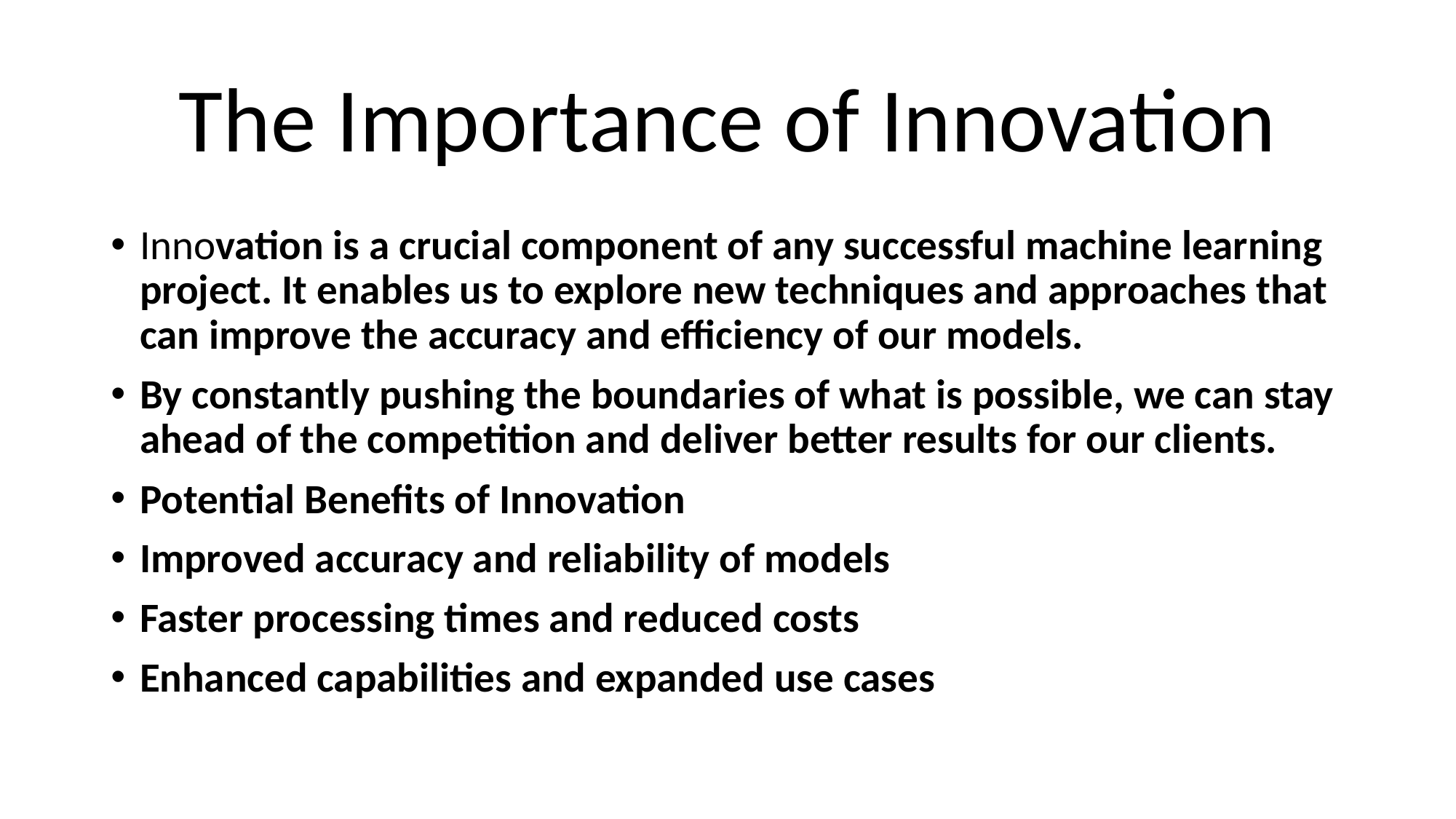

# The Importance of Innovation
Innovation is a crucial component of any successful machine learning project. It enables us to explore new techniques and approaches that can improve the accuracy and efficiency of our models.
By constantly pushing the boundaries of what is possible, we can stay ahead of the competition and deliver better results for our clients.
Potential Benefits of Innovation
Improved accuracy and reliability of models
Faster processing times and reduced costs
Enhanced capabilities and expanded use cases